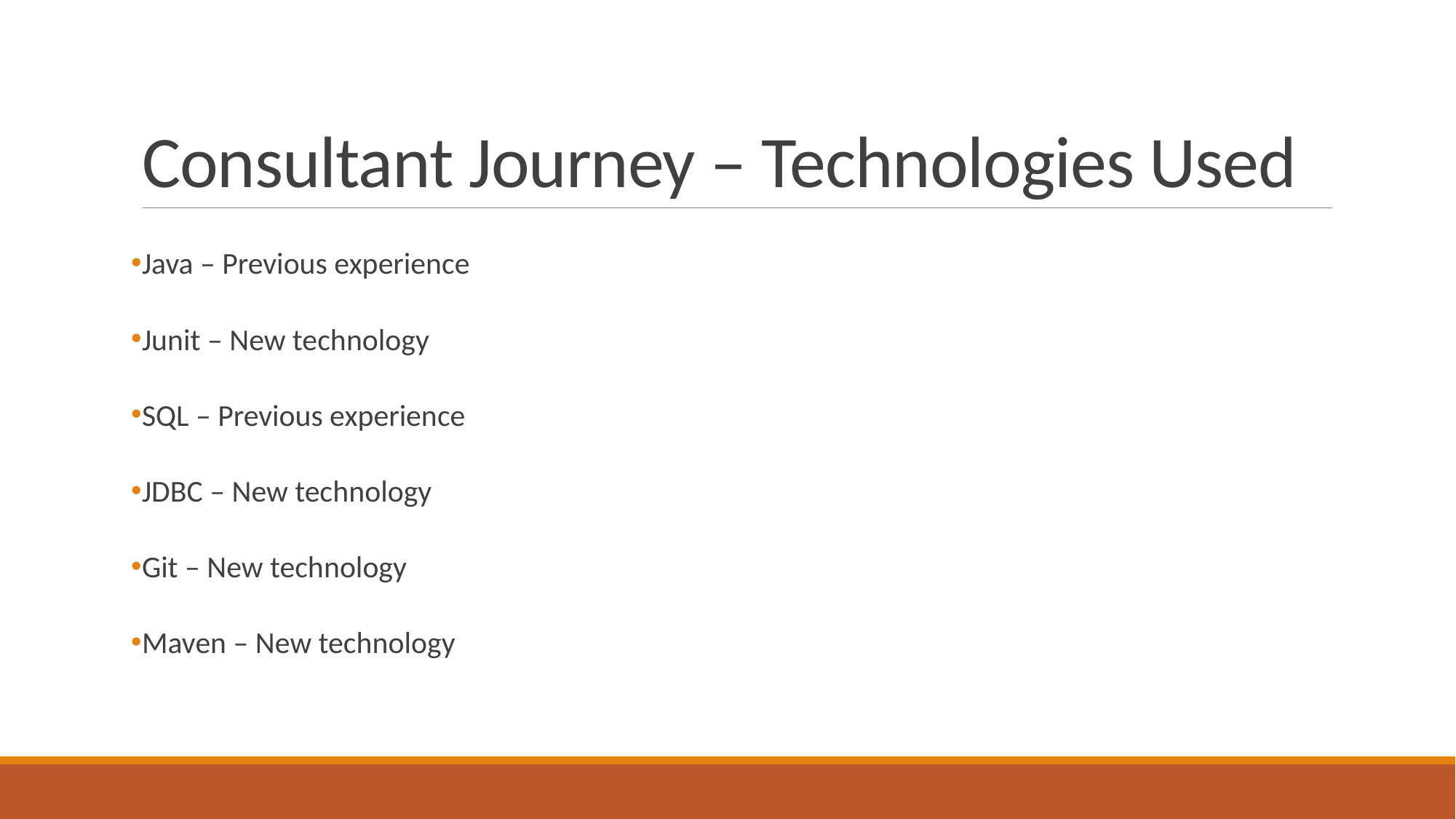

# Consultant Journey – Technologies Used
Java – Previous experience
Junit – New technology
SQL – Previous experience
JDBC – New technology
Git – New technology
Maven – New technology